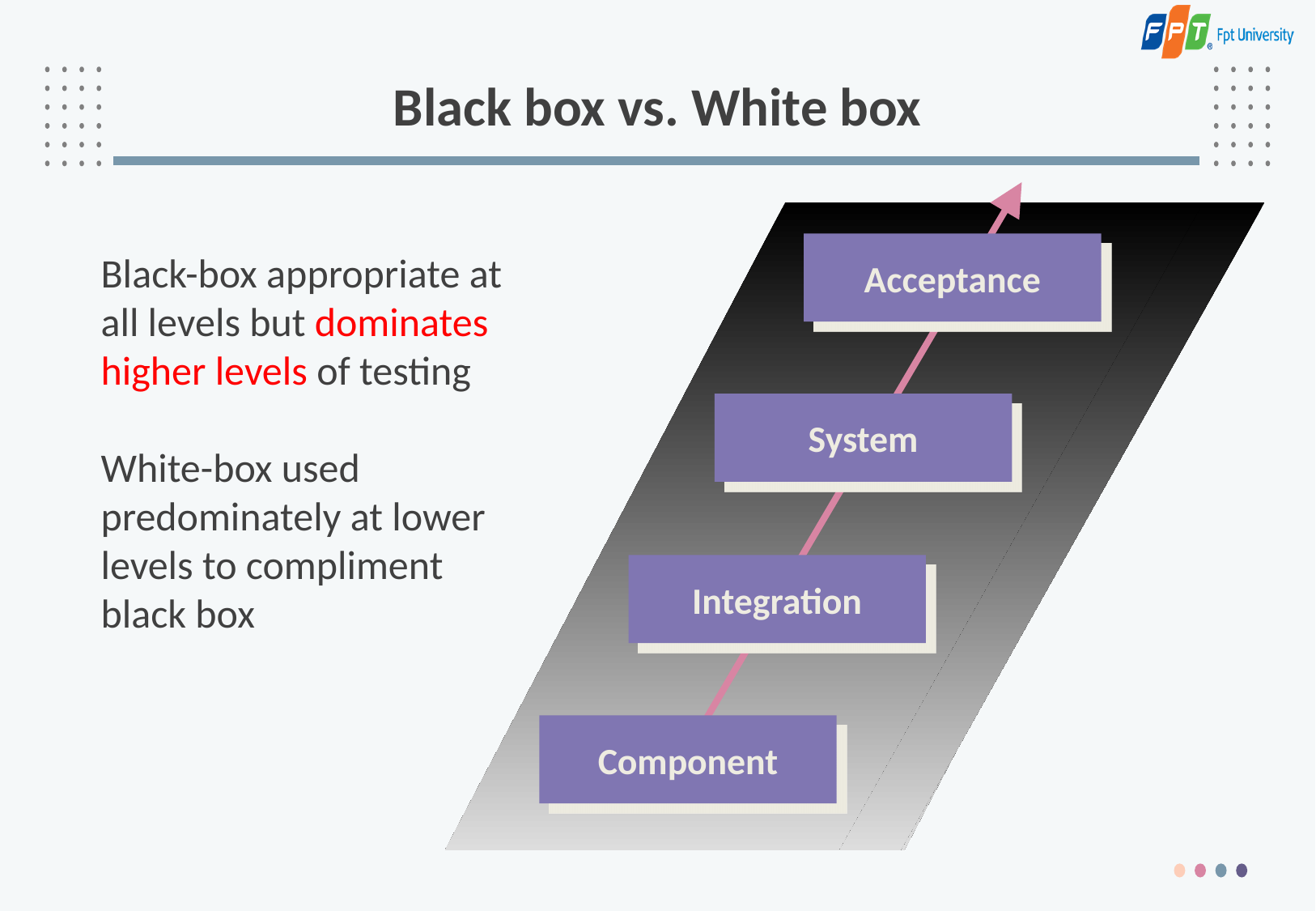

# Black box vs. White box

Acceptance
System
Integration
Component

Black-box appropriate at all levels but dominates higher levels of testing

White-box used predominately at lower levels to compliment black box